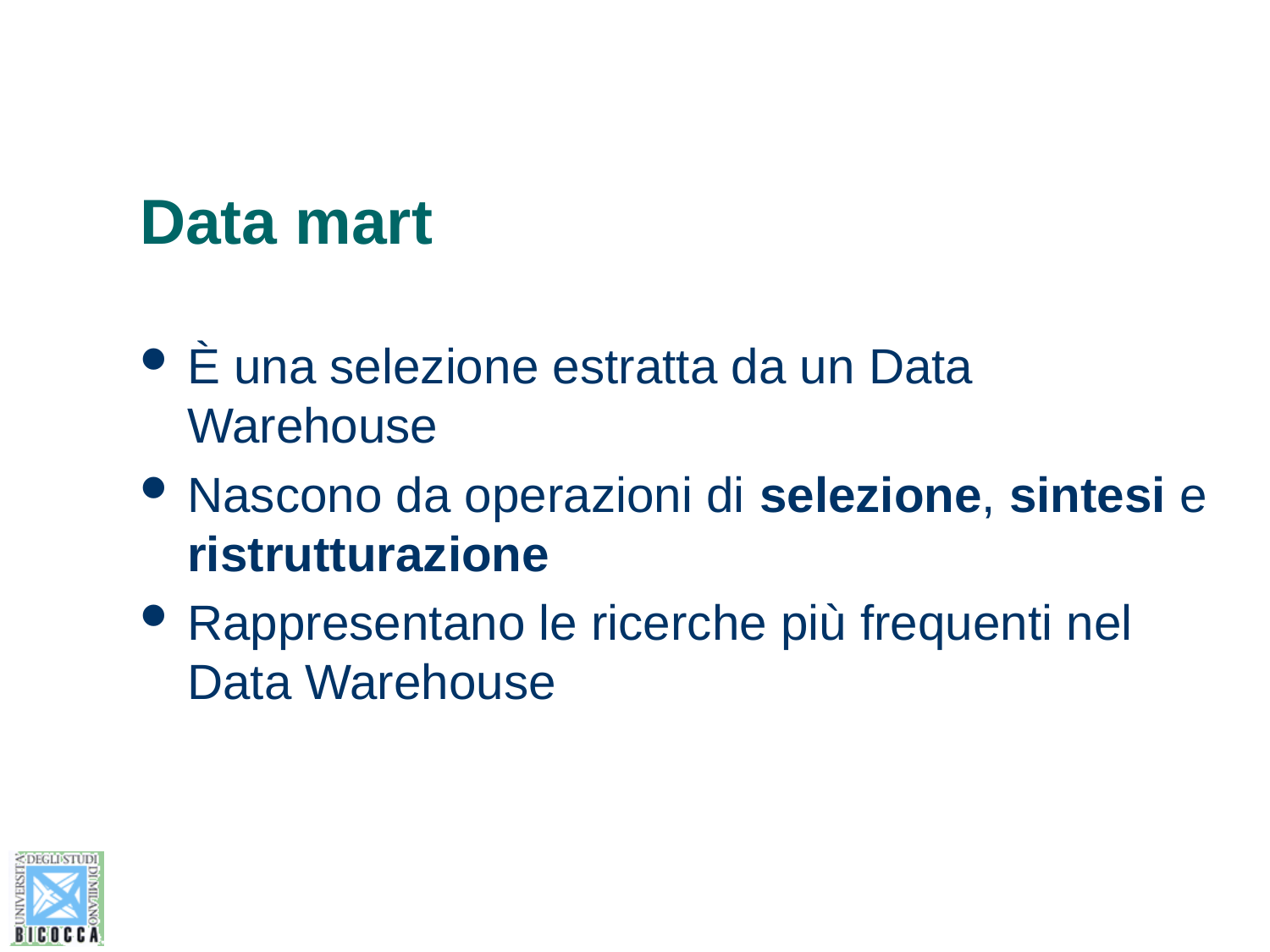

# Data mart
È una selezione estratta da un Data Warehouse
Nascono da operazioni di selezione, sintesi e ristrutturazione
Rappresentano le ricerche più frequenti nel Data Warehouse